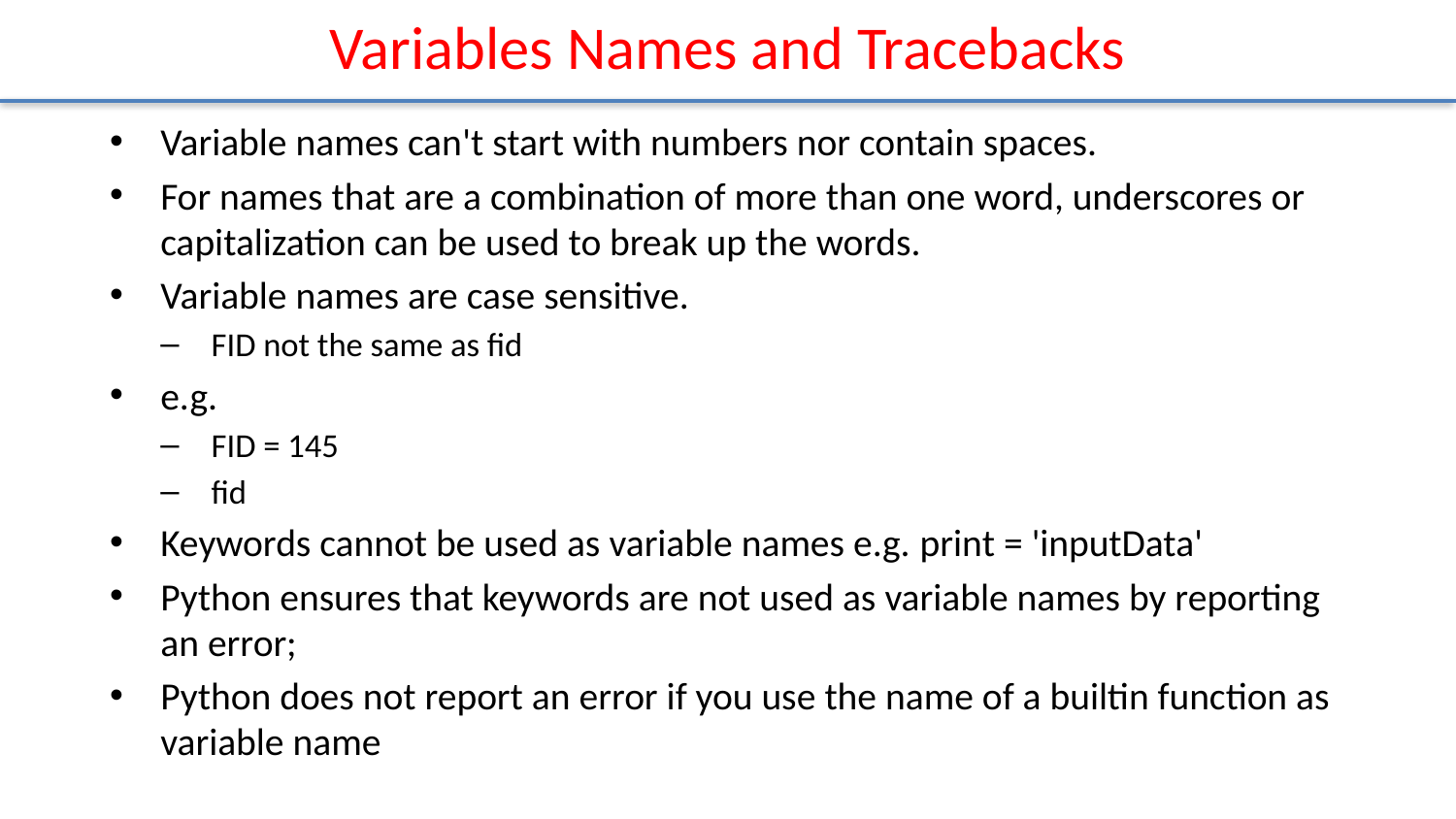

# Variables Names and Tracebacks
Variable names can't start with numbers nor contain spaces.
For names that are a combination of more than one word, underscores or capitalization can be used to break up the words.
Variable names are case sensitive.
FID not the same as fid
e.g.
FID = 145
fid
Keywords cannot be used as variable names e.g. print = 'inputData'
Python ensures that keywords are not used as variable names by reporting an error;
Python does not report an error if you use the name of a builtin function as variable name